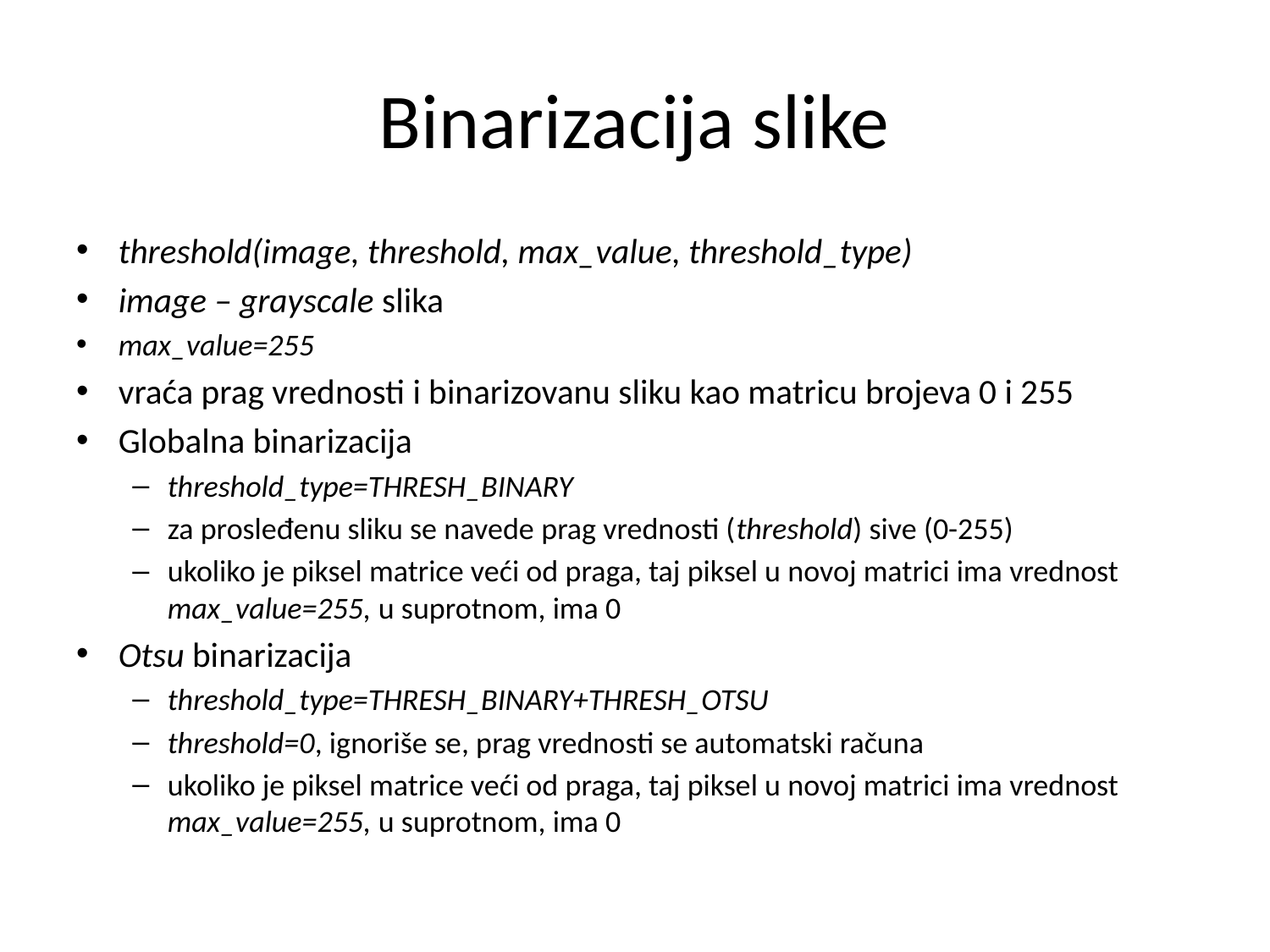

# Binarizacija slike
threshold(image, threshold, max_value, threshold_type)
image – grayscale slika
max_value=255
vraća prag vrednosti i binarizovanu sliku kao matricu brojeva 0 i 255
Globalna binarizacija
threshold_type=THRESH_BINARY
za prosleđenu sliku se navede prag vrednosti (threshold) sive (0-255)
ukoliko je piksel matrice veći od praga, taj piksel u novoj matrici ima vrednost max_value=255, u suprotnom, ima 0
Otsu binarizacija
threshold_type=THRESH_BINARY+THRESH_OTSU
threshold=0, ignoriše se, prag vrednosti se automatski računa
ukoliko je piksel matrice veći od praga, taj piksel u novoj matrici ima vrednost max_value=255, u suprotnom, ima 0